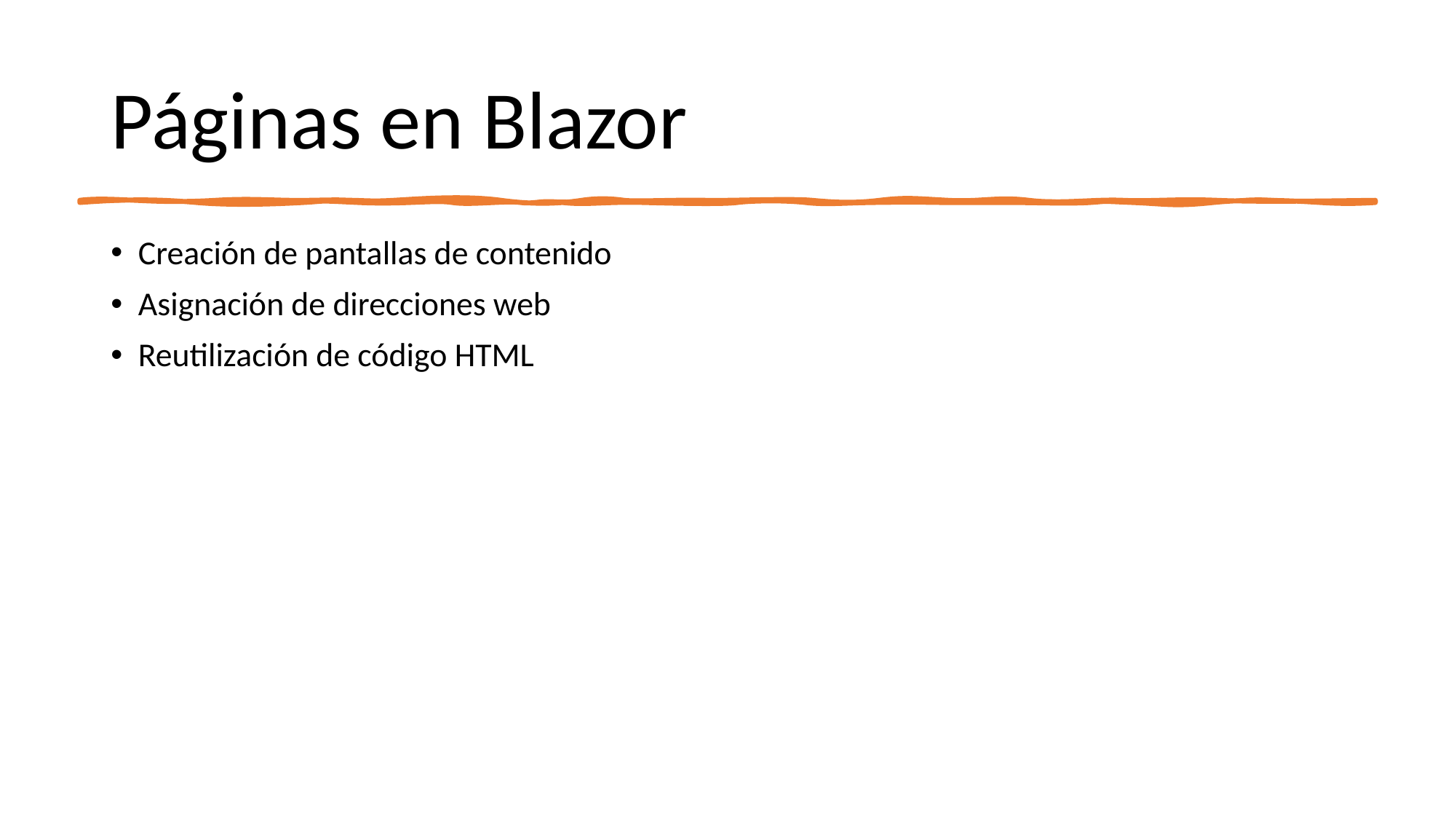

# Páginas en Blazor

Creación de pantallas de contenido
Asignación de direcciones web
Reutilización de código HTML